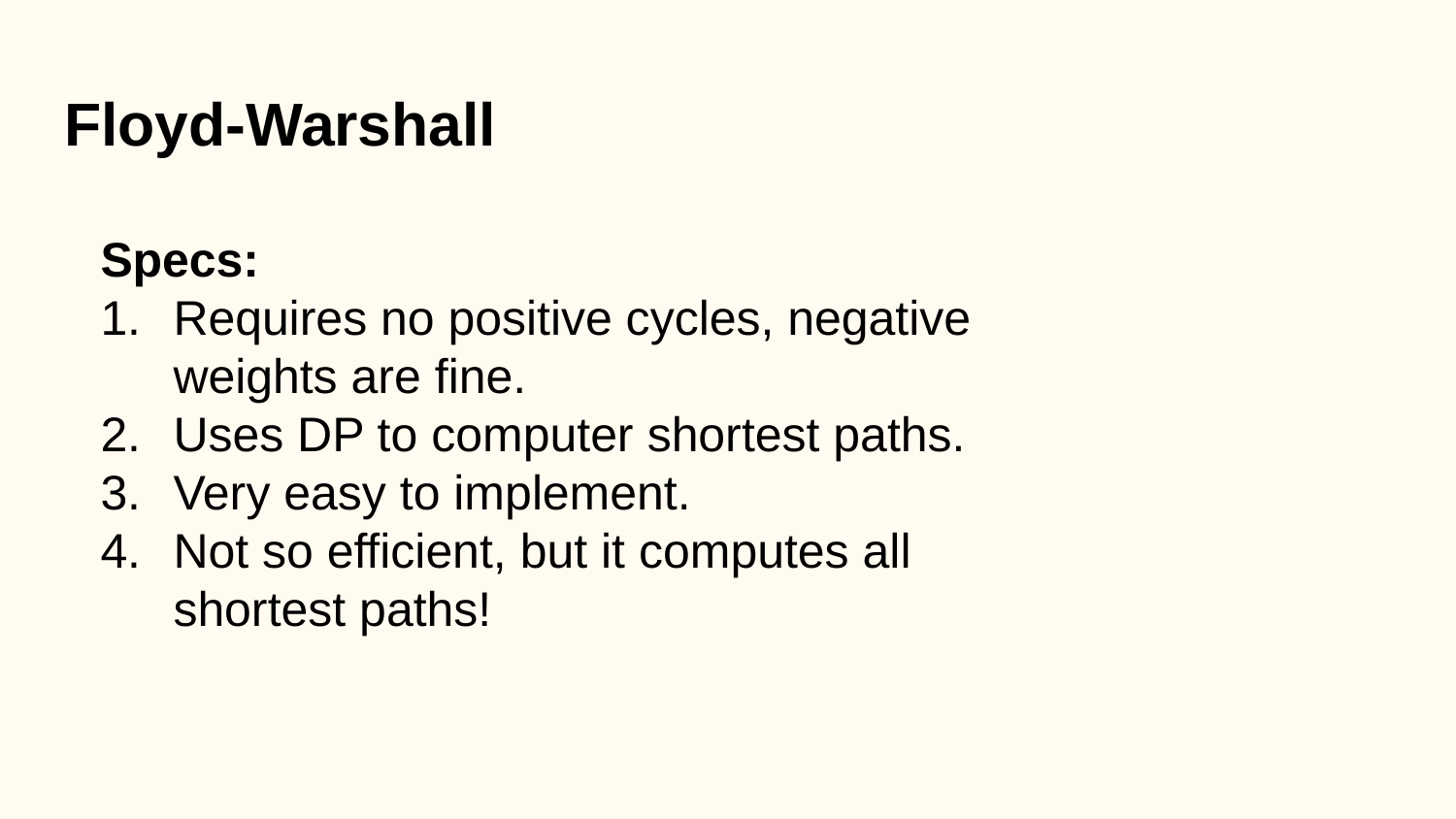

# Floyd-Warshall
Specs:
Requires no positive cycles, negative weights are fine.
Uses DP to computer shortest paths.
Very easy to implement.
Not so efficient, but it computes all shortest paths!